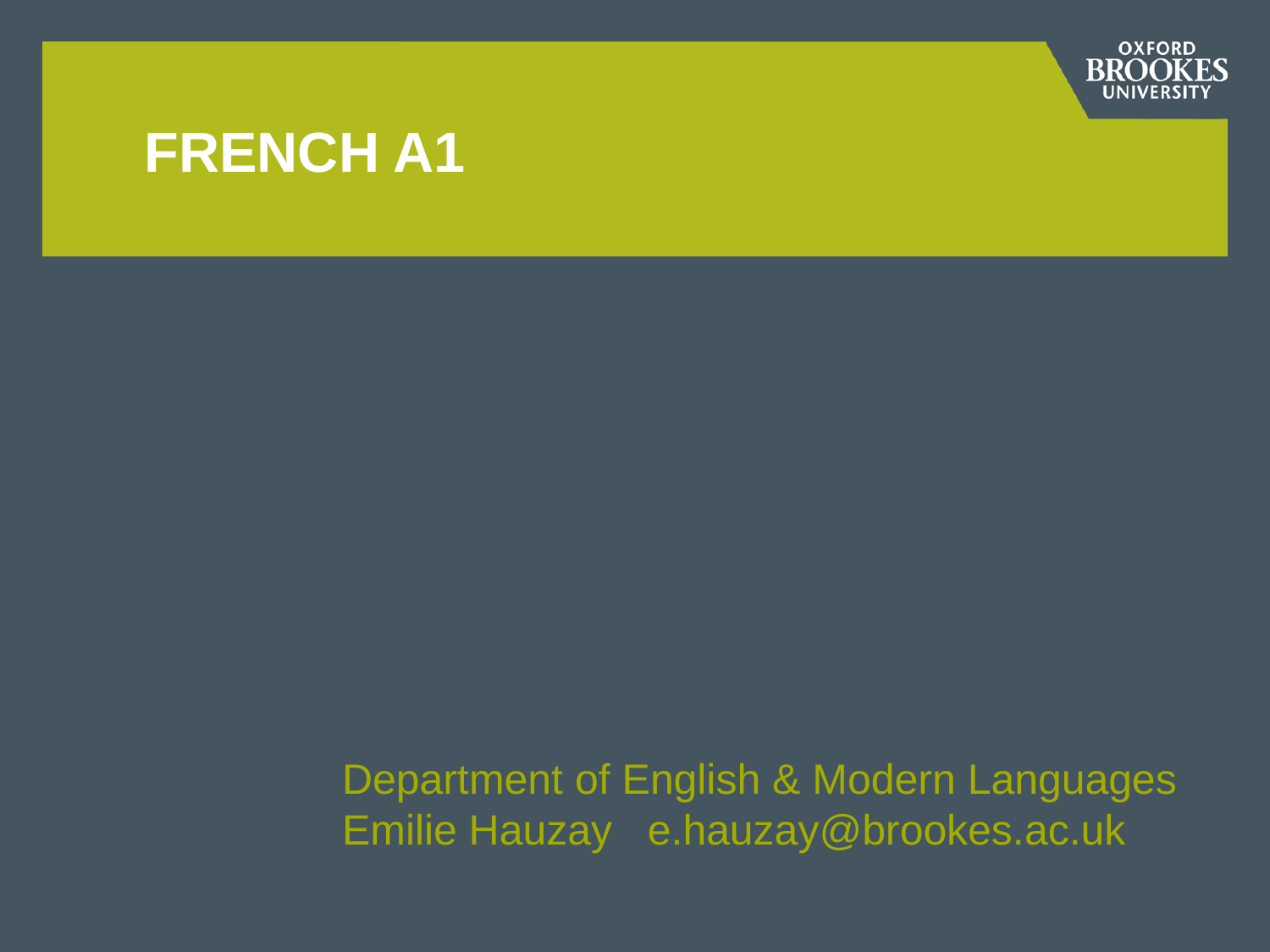

# French A1
Department of English & Modern Languages
Emilie Hauzay   e.hauzay@brookes.ac.uk